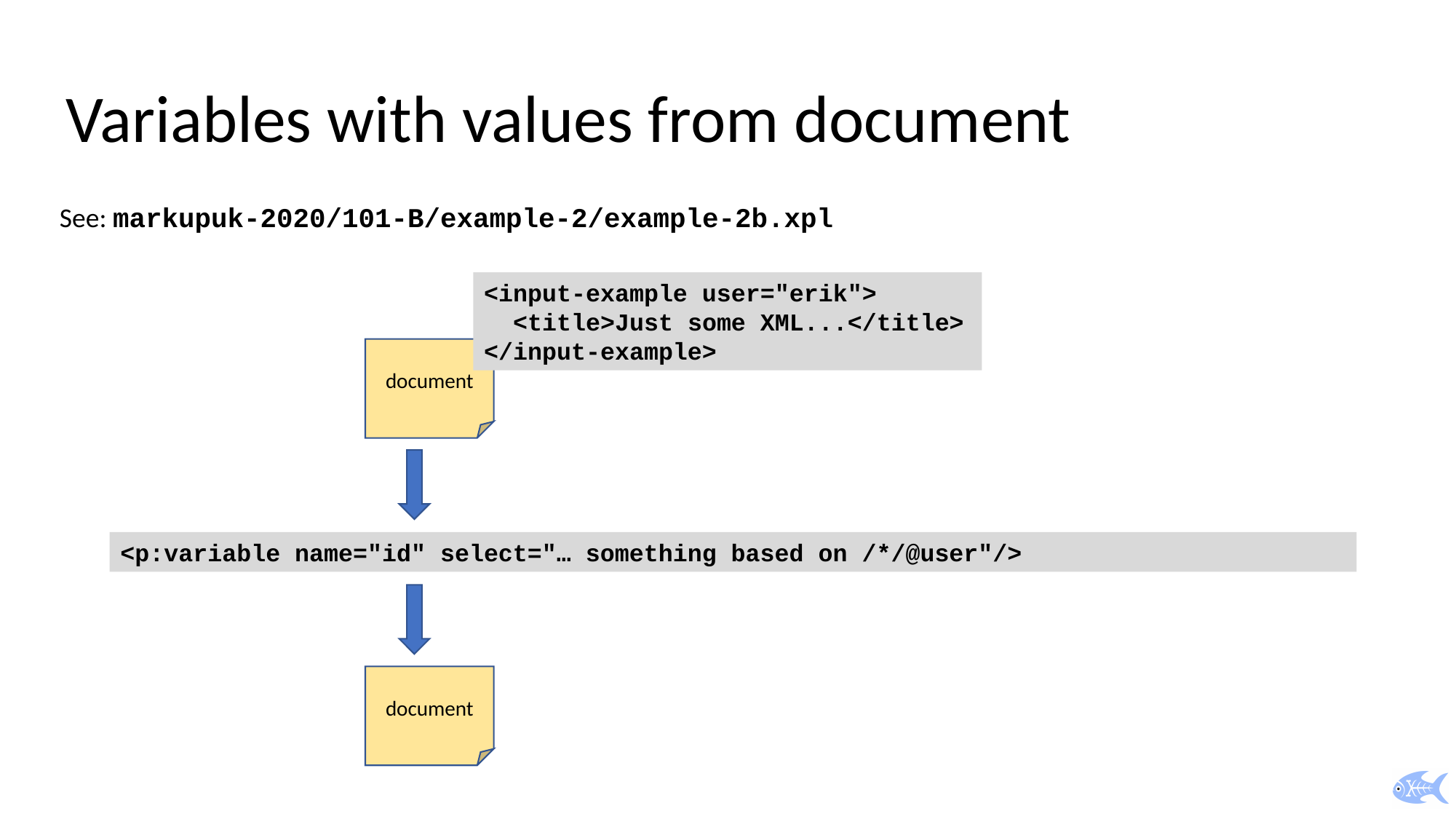

# Variables with values from document
See: markupuk-2020/101-B/example-2/example-2b.xpl

<input-example user="erik">
  <title>Just some XML...</title>
</input-example>
document

<p:variable name="id" select="… something based on /*/@user"/>

document